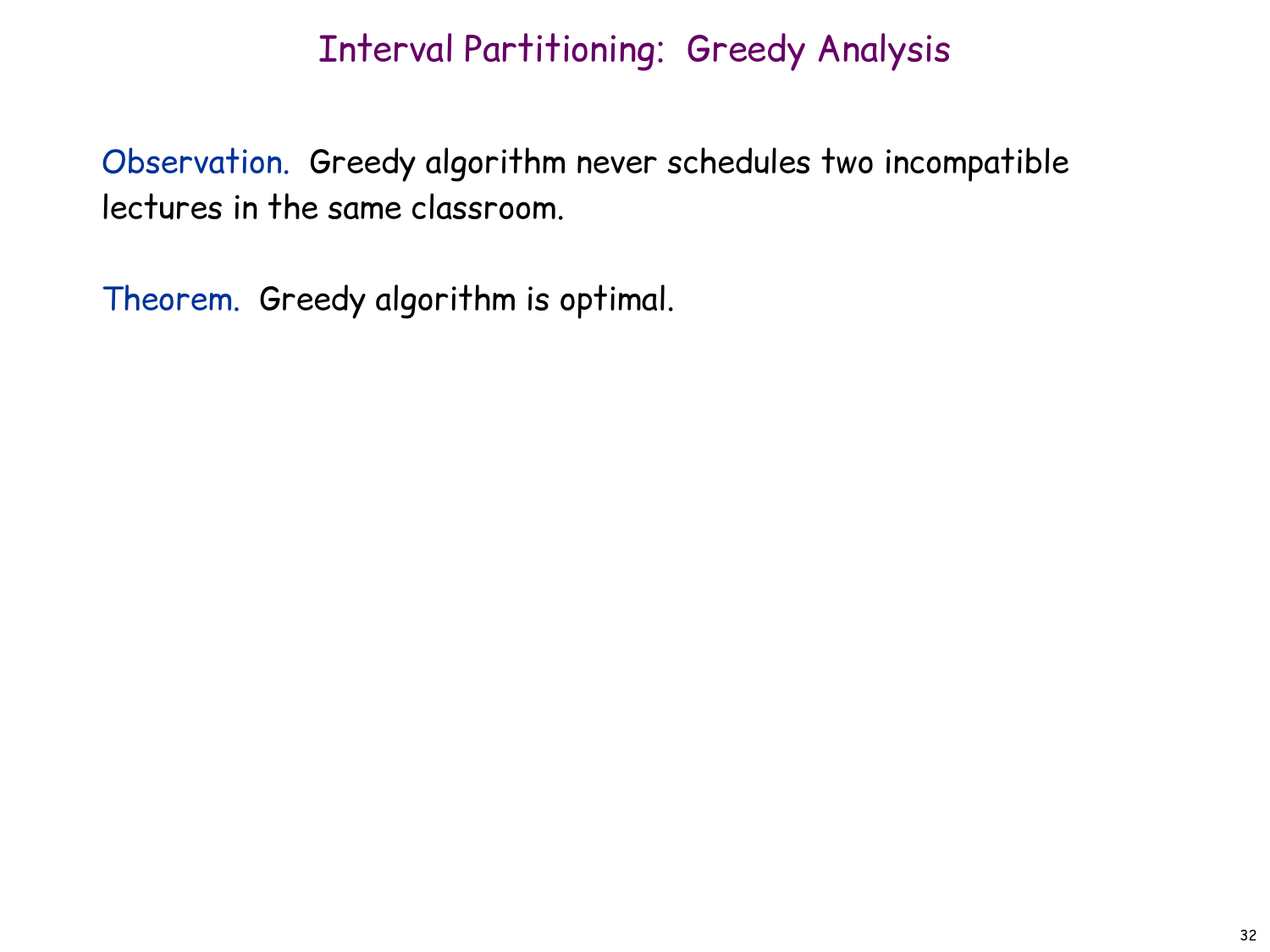

# Interval Partitioning:  Greedy Analysis
Observation.  Greedy algorithm never schedules two incompatible lectures in the same classroom.

Theorem.  Greedy algorithm is optimal.
Pf.
Let d = number of classrooms that the greedy algorithm allocates.
Classroom d is opened because we needed to schedule a job, say j, that is incompatible with all d-1 other classrooms.
Since we sorted by start time, all these incompatibilities are caused by lectures that start no later than sj.
Thus, we have d lectures overlapping at time sj + ε.
Key observation  ⇒  all schedules use ≥ d classrooms.  ▪

32